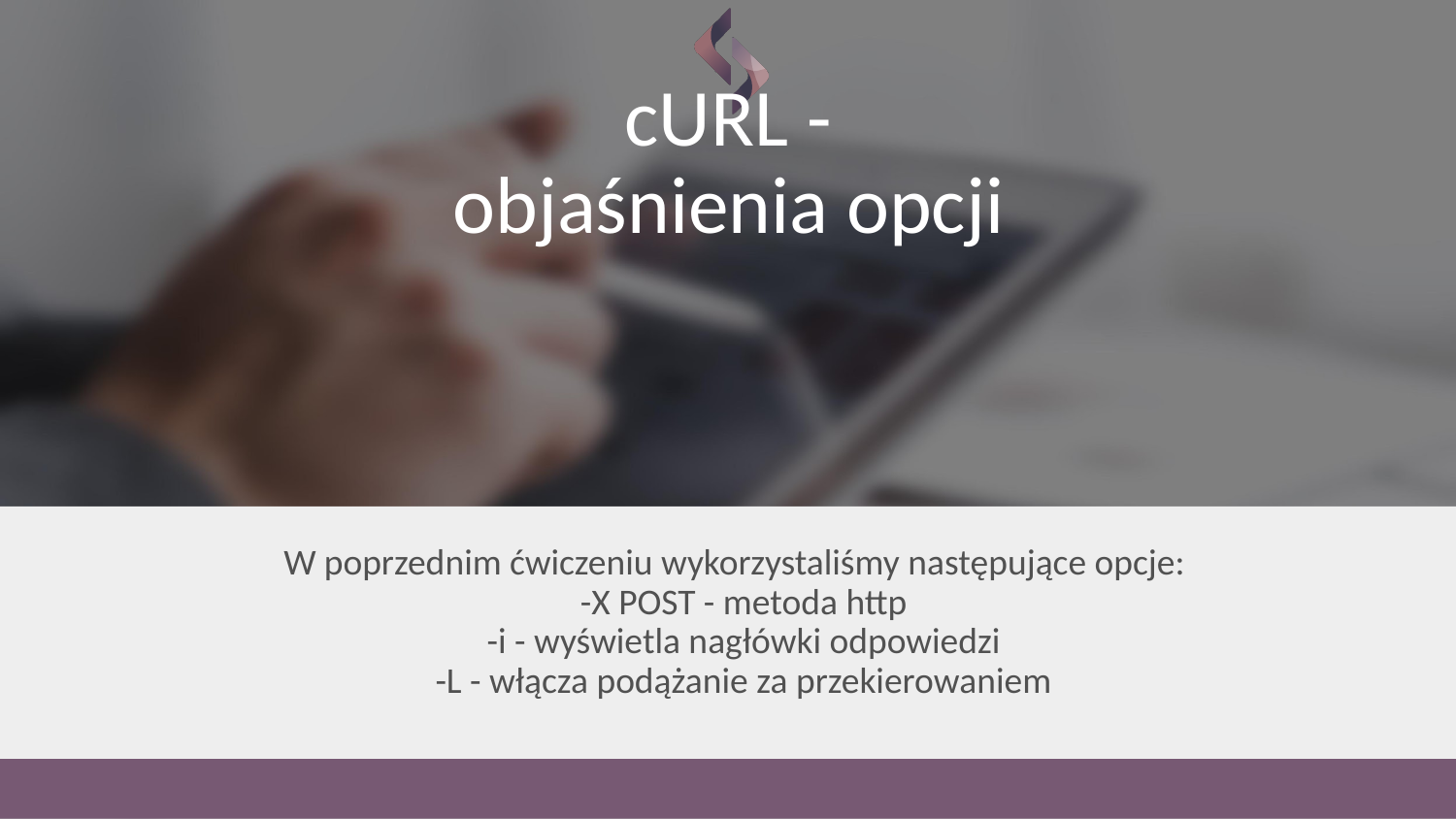

# cURL - objaśnienia opcji
W poprzednim ćwiczeniu wykorzystaliśmy następujące opcje:
-X POST - metoda http
-i - wyświetla nagłówki odpowiedzi
-L - włącza podążanie za przekierowaniem